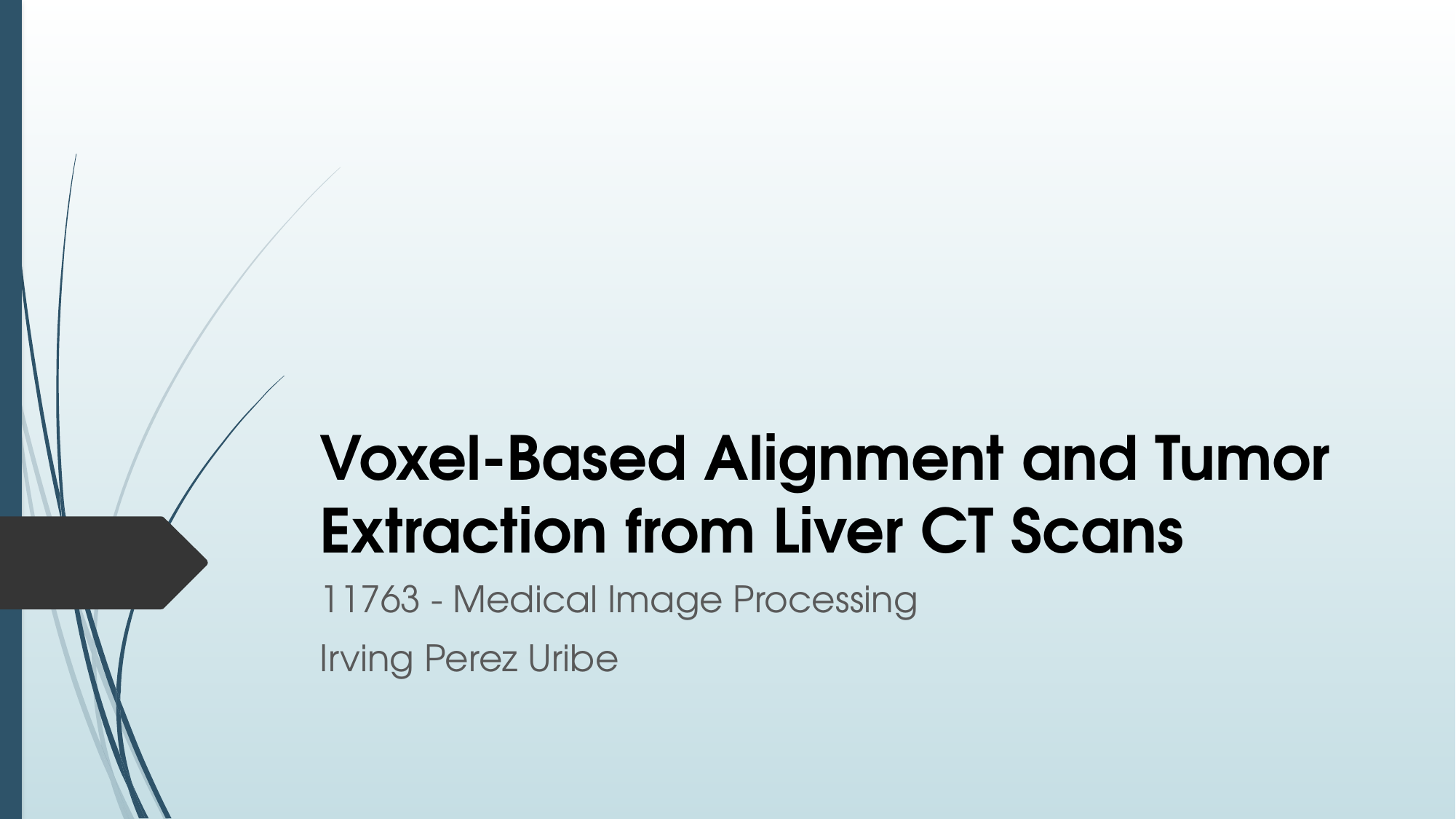

# Voxel-Based Alignment and Tumor Extraction from Liver CT Scans
11763 - Medical Image Processing
Irving Perez Uribe